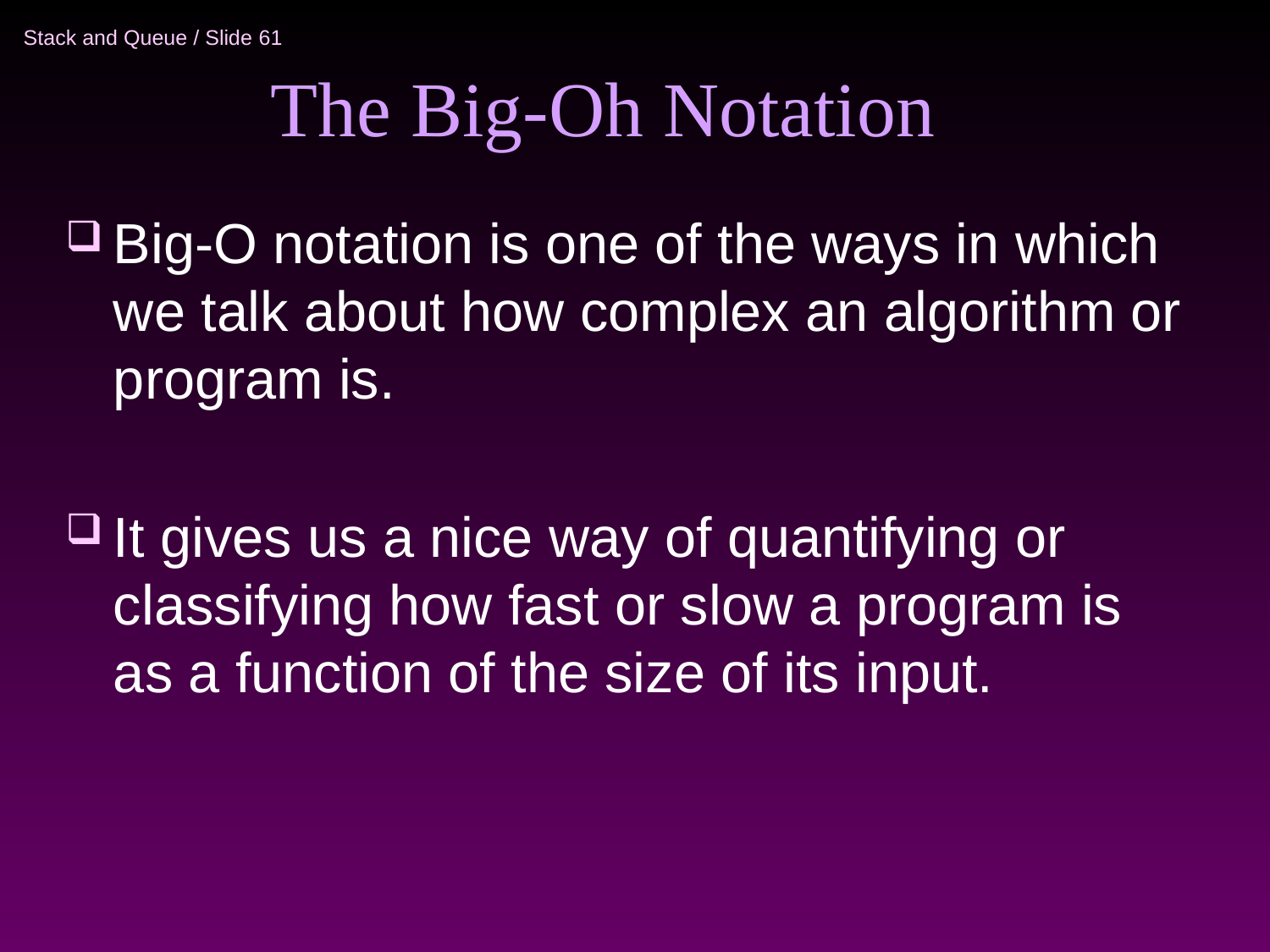

# The Big-Oh Notation
Big-O notation is one of the ways in which we talk about how complex an algorithm or program is.

It gives us a nice way of quantifying or classifying how fast or slow a program is as a function of the size of its input.